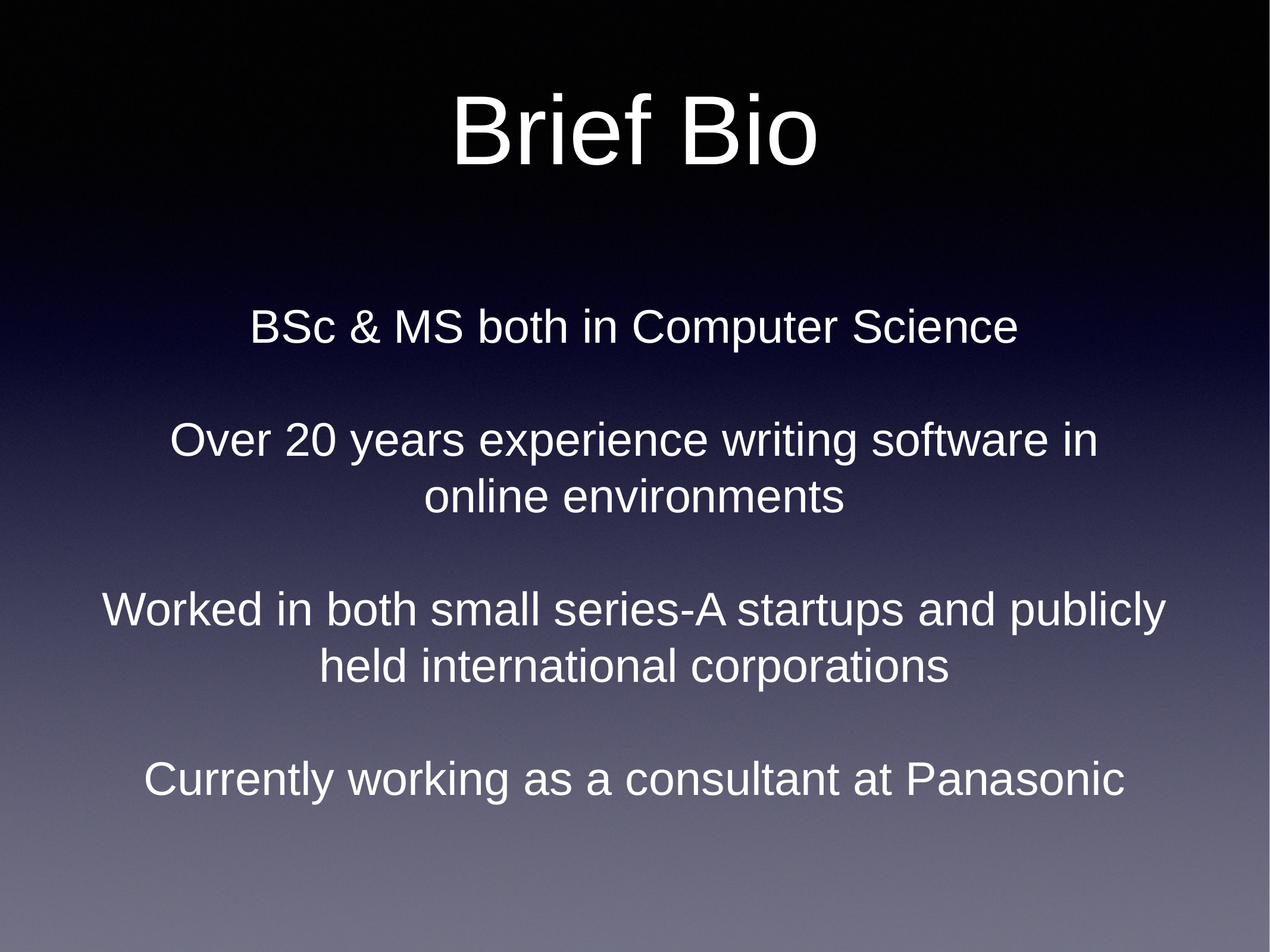

# Brief Bio
BSc & MS both in Computer Science

Over 20 years experience writing software in online environments

Worked in both small series-A startups and publicly held international corporations

Currently working as a consultant at Panasonic